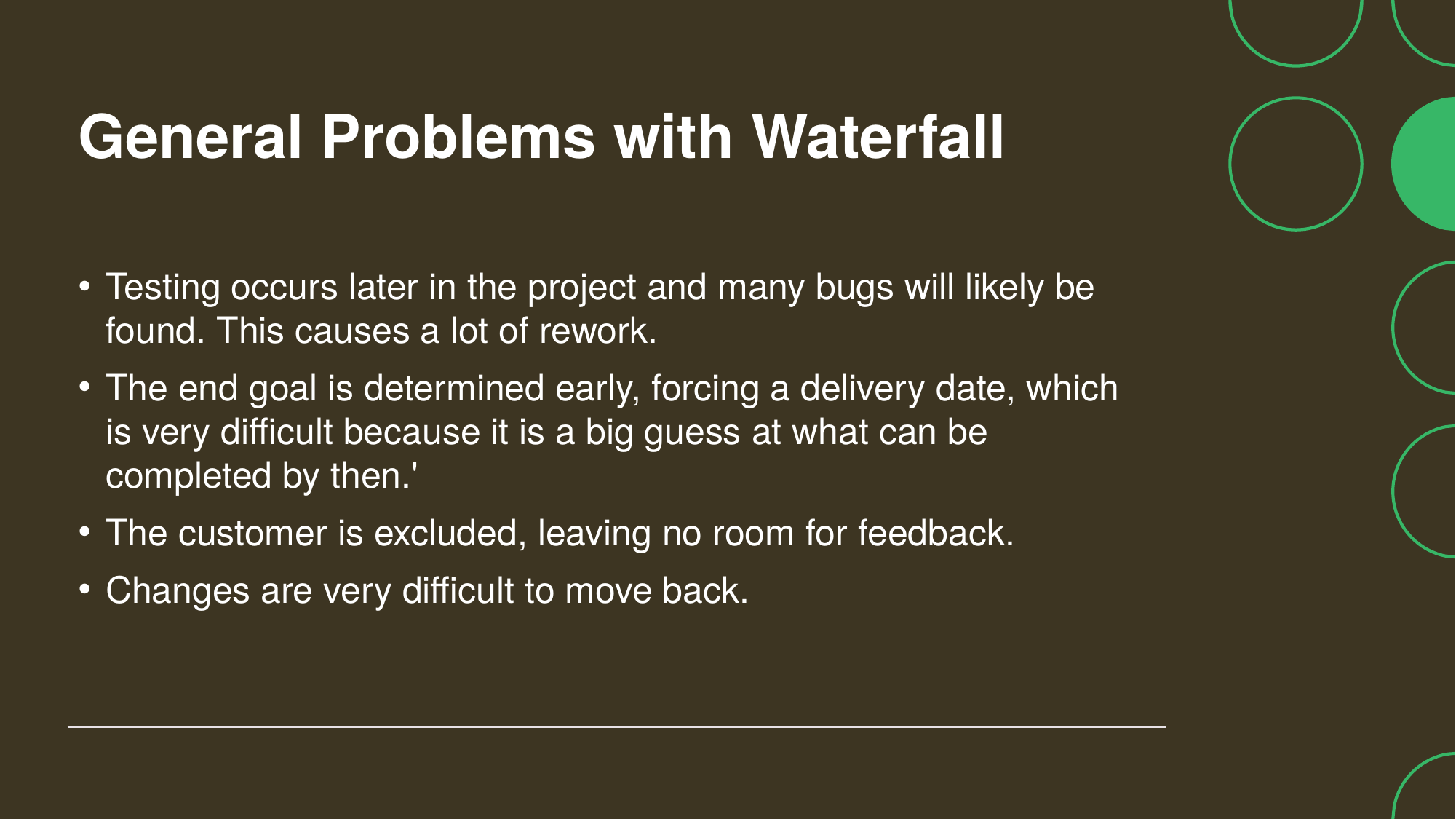

# General Problems with Waterfall
Testing occurs later in the project and many bugs will likely be found. This causes a lot of rework.
The end goal is determined early, forcing a delivery date, which is very difficult because it is a big guess at what can be completed by then.'
The customer is excluded, leaving no room for feedback.
Changes are very difficult to move back.